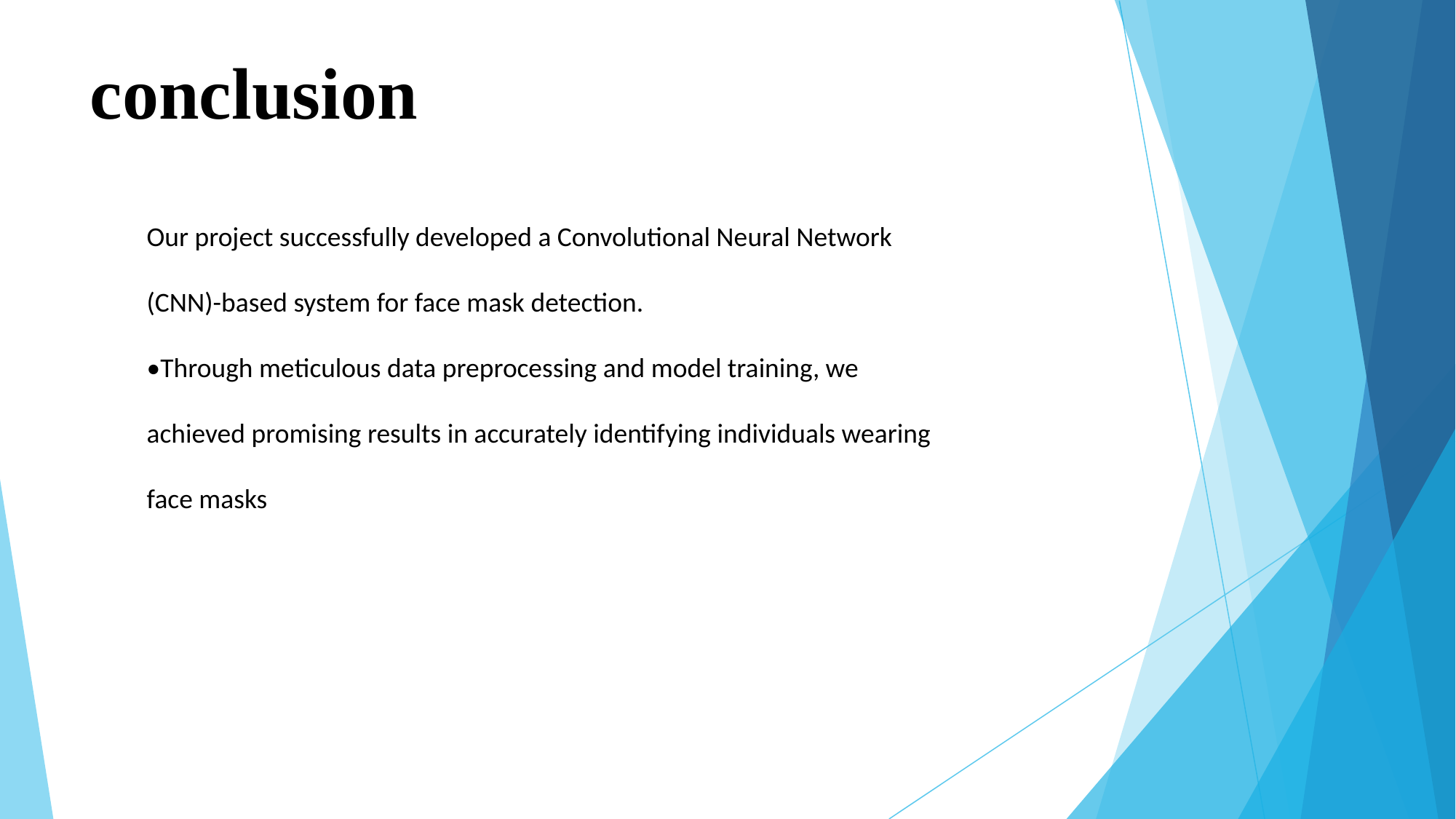

# conclusion
Our project successfully developed a Convolutional Neural Network

(CNN)-based system for face mask detection.

•Through meticulous data preprocessing and model training, we

achieved promising results in accurately identifying individuals wearing

face masks